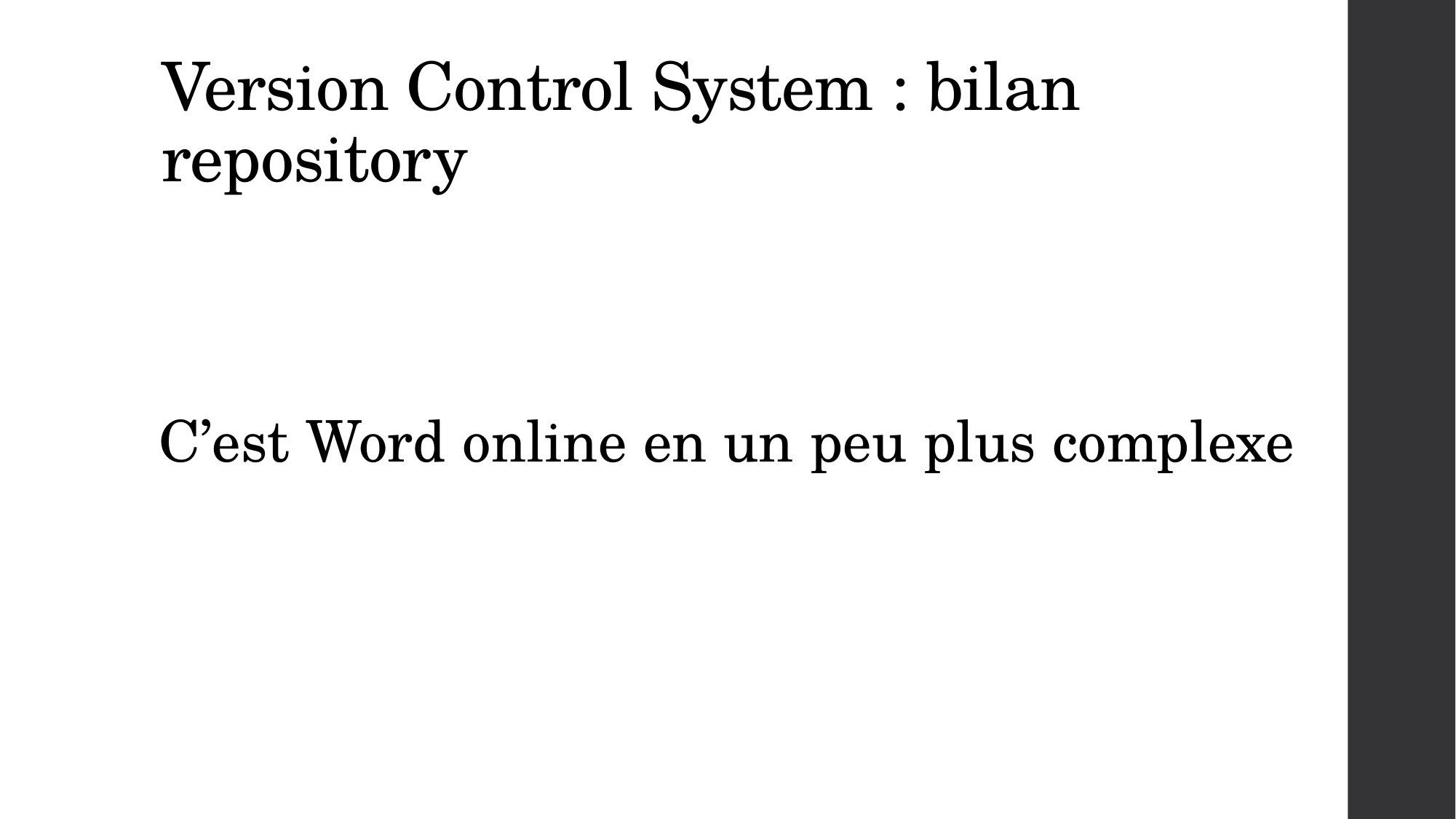

# Version Control System : bilan repository
C’est Word online en un peu plus complexe